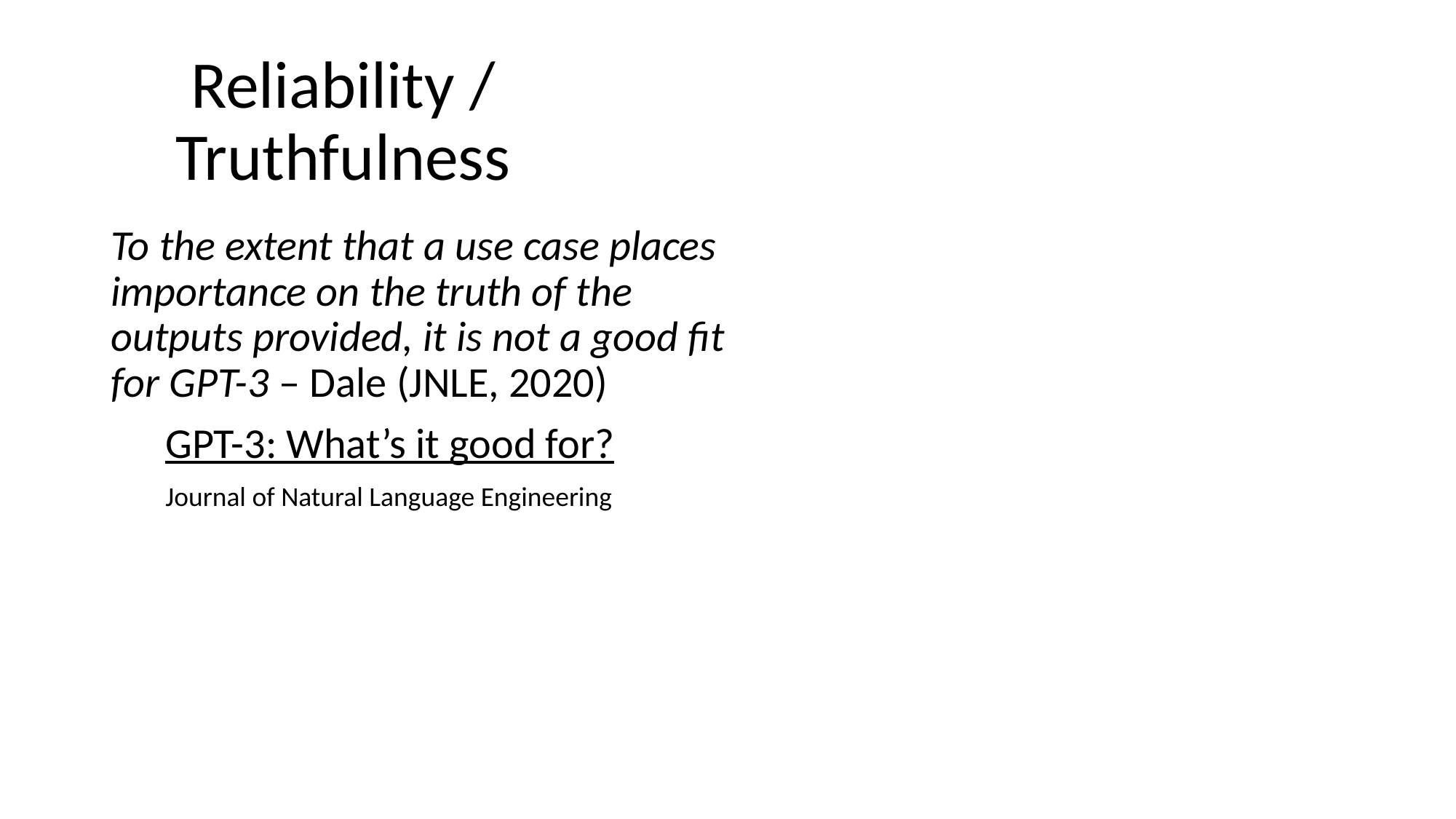

# Reliability / Truthfulness
To the extent that a use case places importance on the truth of the outputs provided, it is not a good fit for GPT-3 – Dale (JNLE, 2020)
GPT-3: What’s it good for?
Journal of Natural Language Engineering